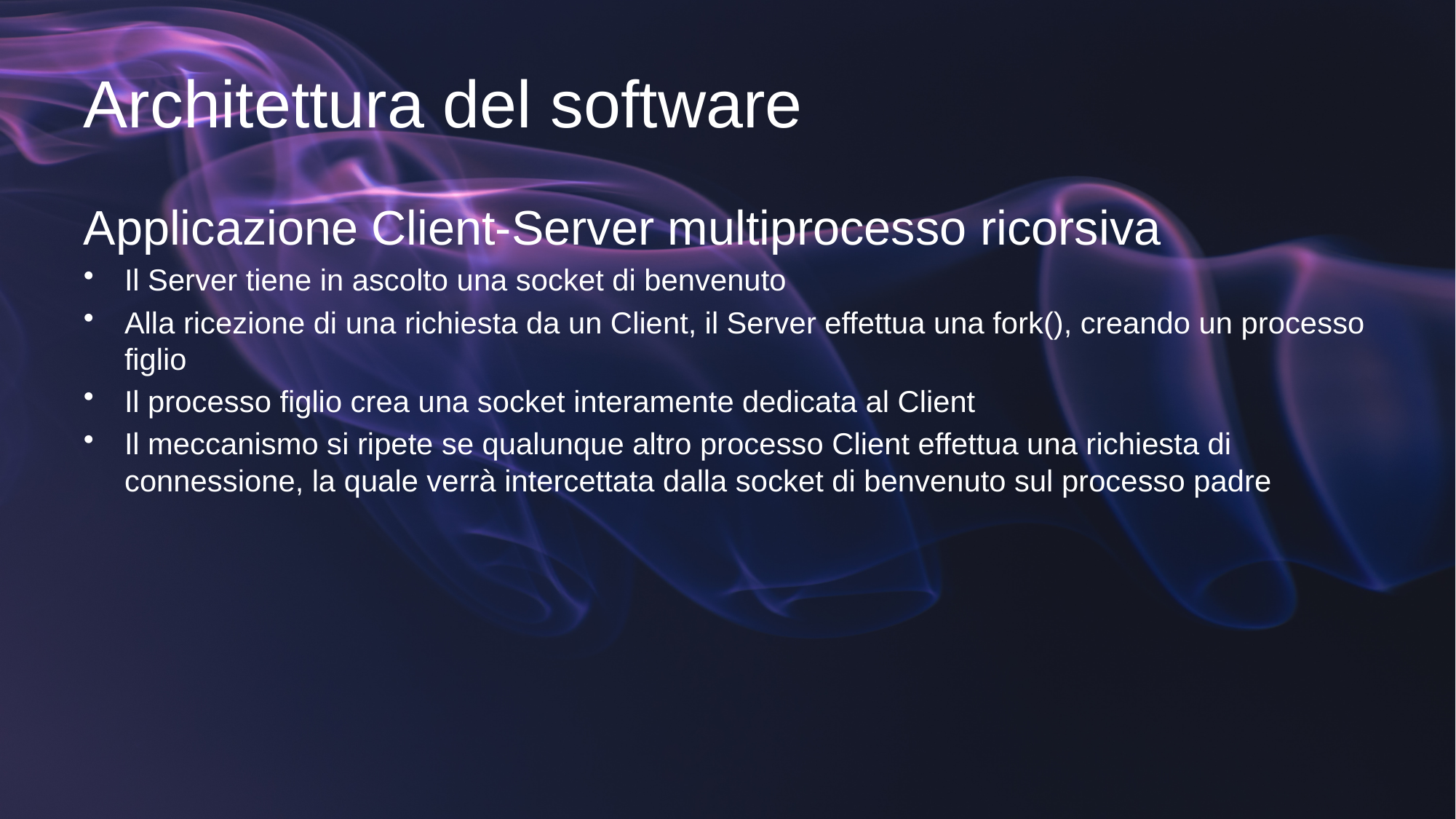

# Architettura del software
Applicazione Client-Server multiprocesso ricorsiva
Il Server tiene in ascolto una socket di benvenuto
Alla ricezione di una richiesta da un Client, il Server effettua una fork(), creando un processo figlio
Il processo figlio crea una socket interamente dedicata al Client
Il meccanismo si ripete se qualunque altro processo Client effettua una richiesta di connessione, la quale verrà intercettata dalla socket di benvenuto sul processo padre